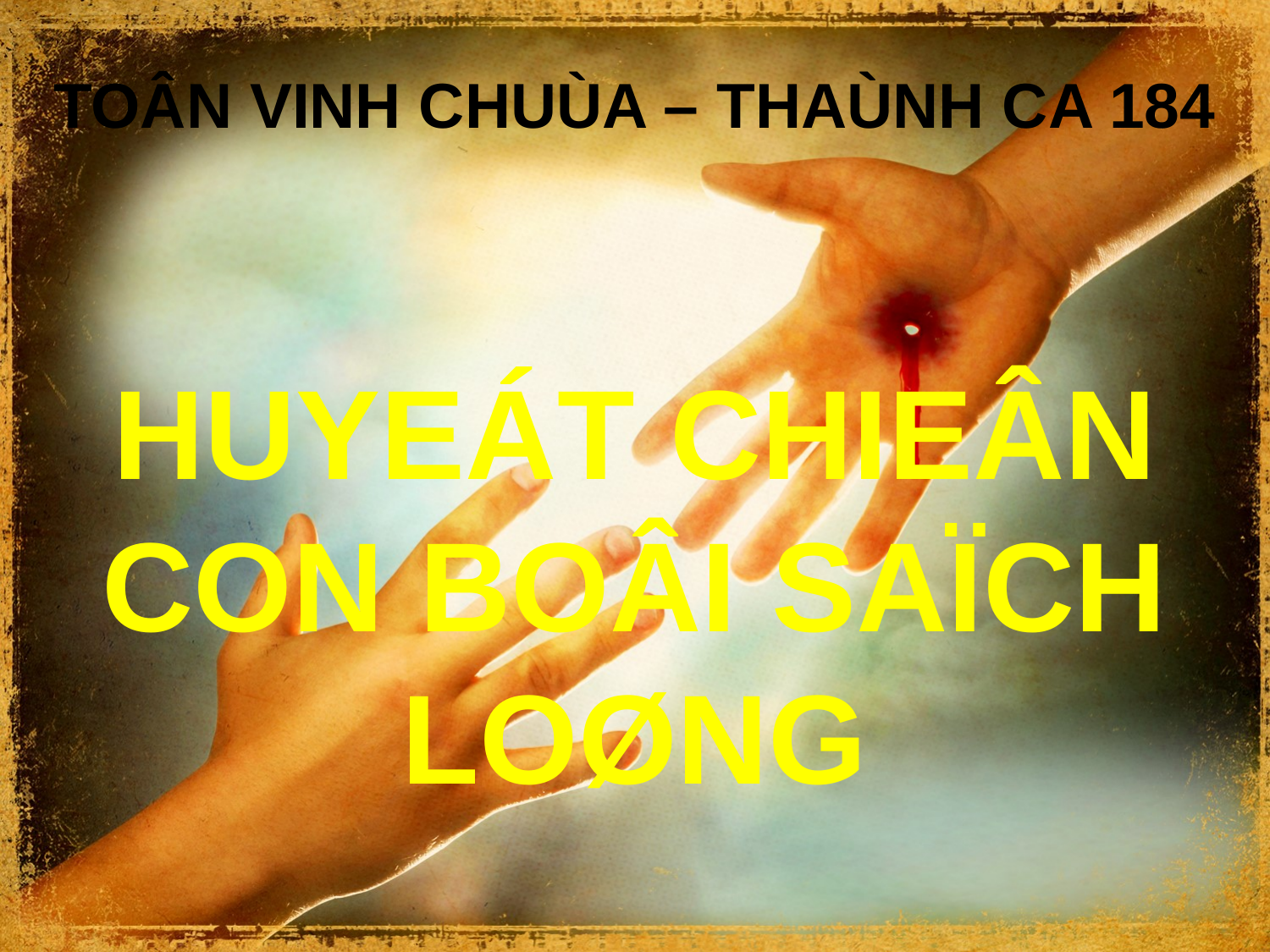

TOÂN VINH CHUÙA – THAÙNH CA 184
HUYEÁT CHIEÂN CON BOÂI SAÏCH LOØNG